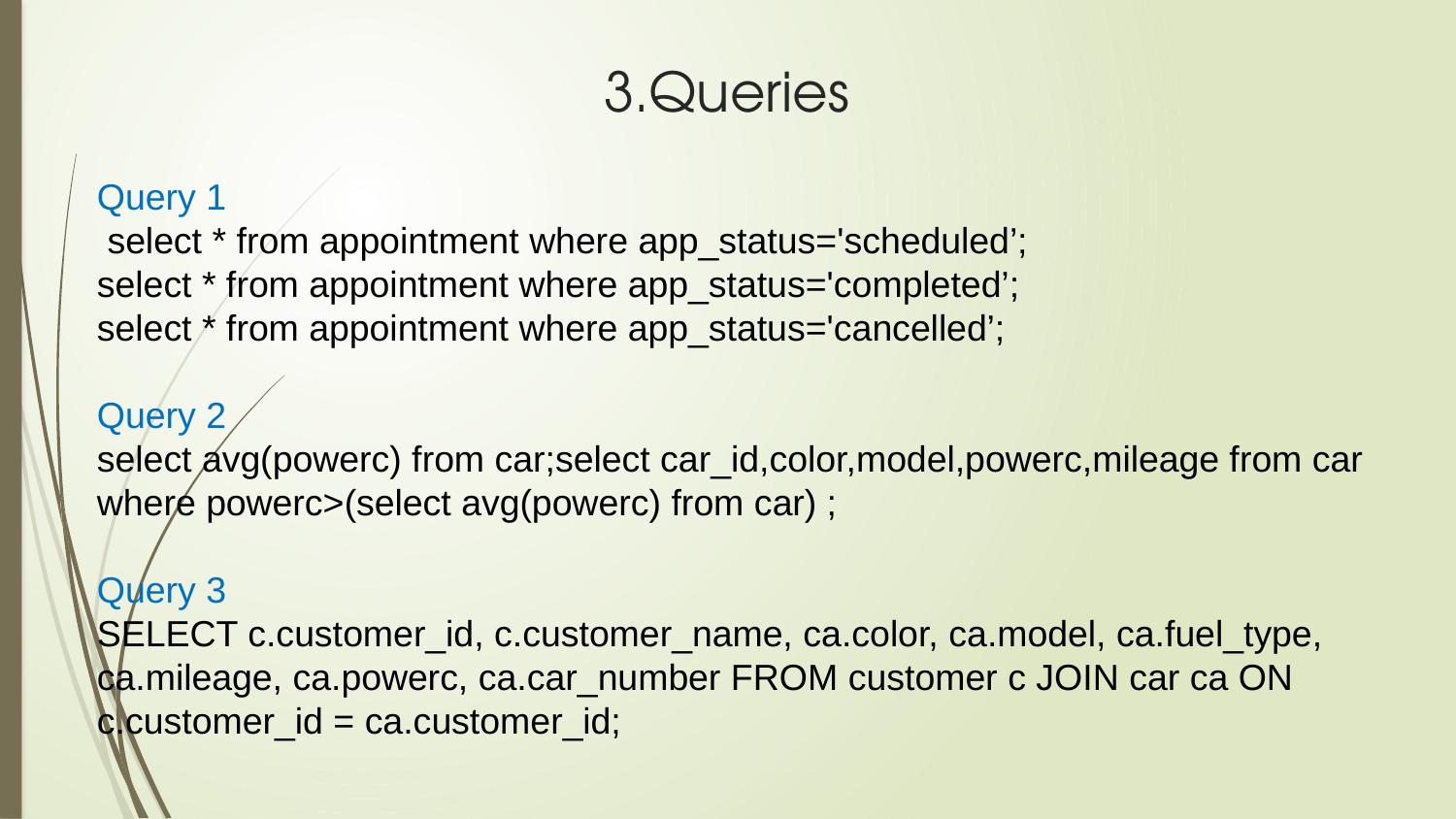

3.Queries
Query 1
 select * from appointment where app_status='scheduled’;
select * from appointment where app_status='completed’;
select * from appointment where app_status='cancelled’;

Query 2
select avg(powerc) from car;select car_id,color,model,powerc,mileage from car where powerc>(select avg(powerc) from car) ;

Query 3
SELECT c.customer_id, c.customer_name, ca.color, ca.model, ca.fuel_type, ca.mileage, ca.powerc, ca.car_number FROM customer c JOIN car ca ON c.customer_id = ca.customer_id;